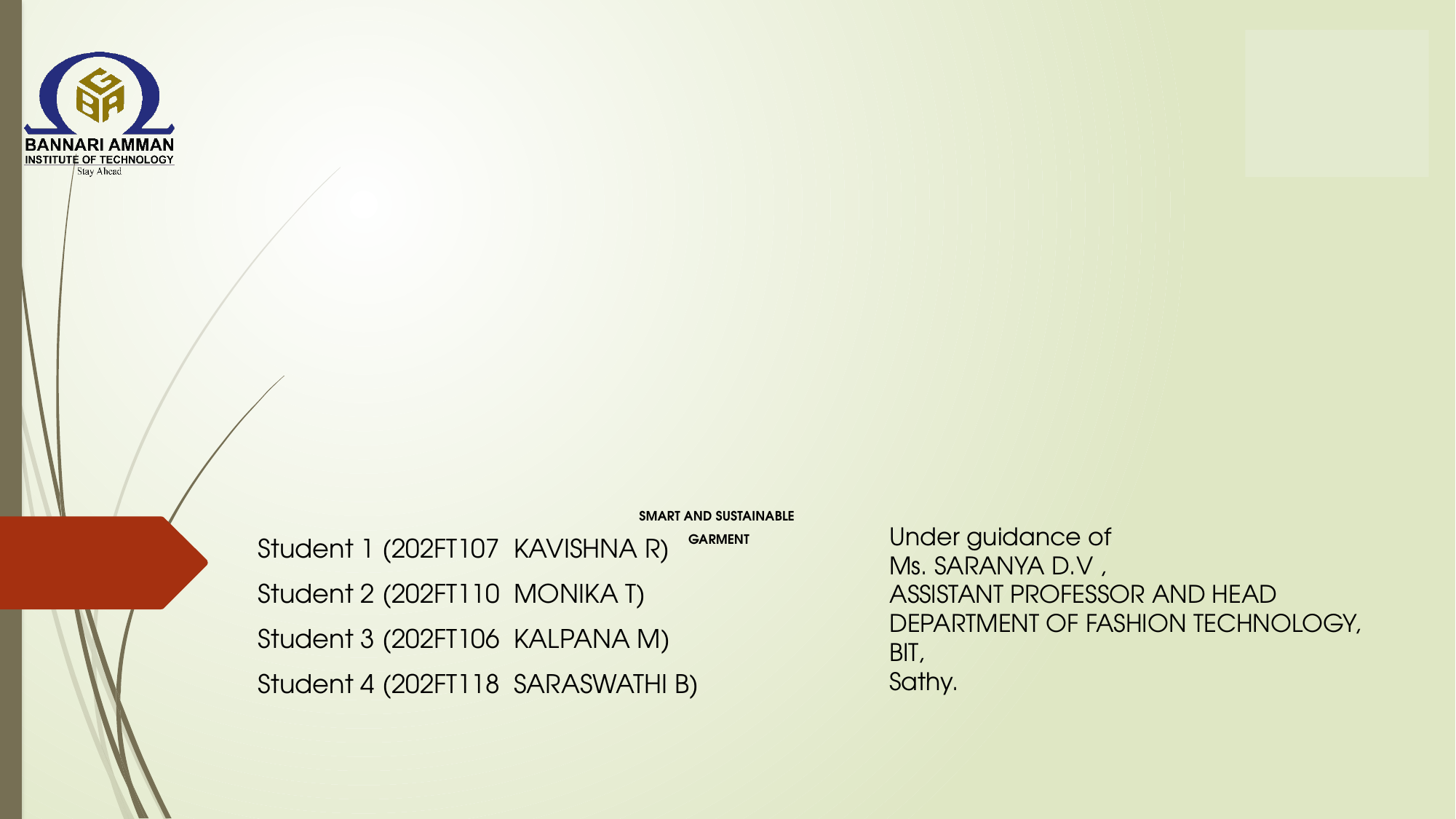

# SMART AND SUSTAINABLE GARMENT
Under guidance of
Ms. SARANYA D.V ,
ASSISTANT PROFESSOR AND HEAD DEPARTMENT OF FASHION TECHNOLOGY,
BIT,
Sathy.

Student 1 (202FT107  KAVISHNA R)
Student 2 (202FT110  MONIKA T)
Student 3 (202FT106  KALPANA M)
Student 4 (202FT118  SARASWATHI B)